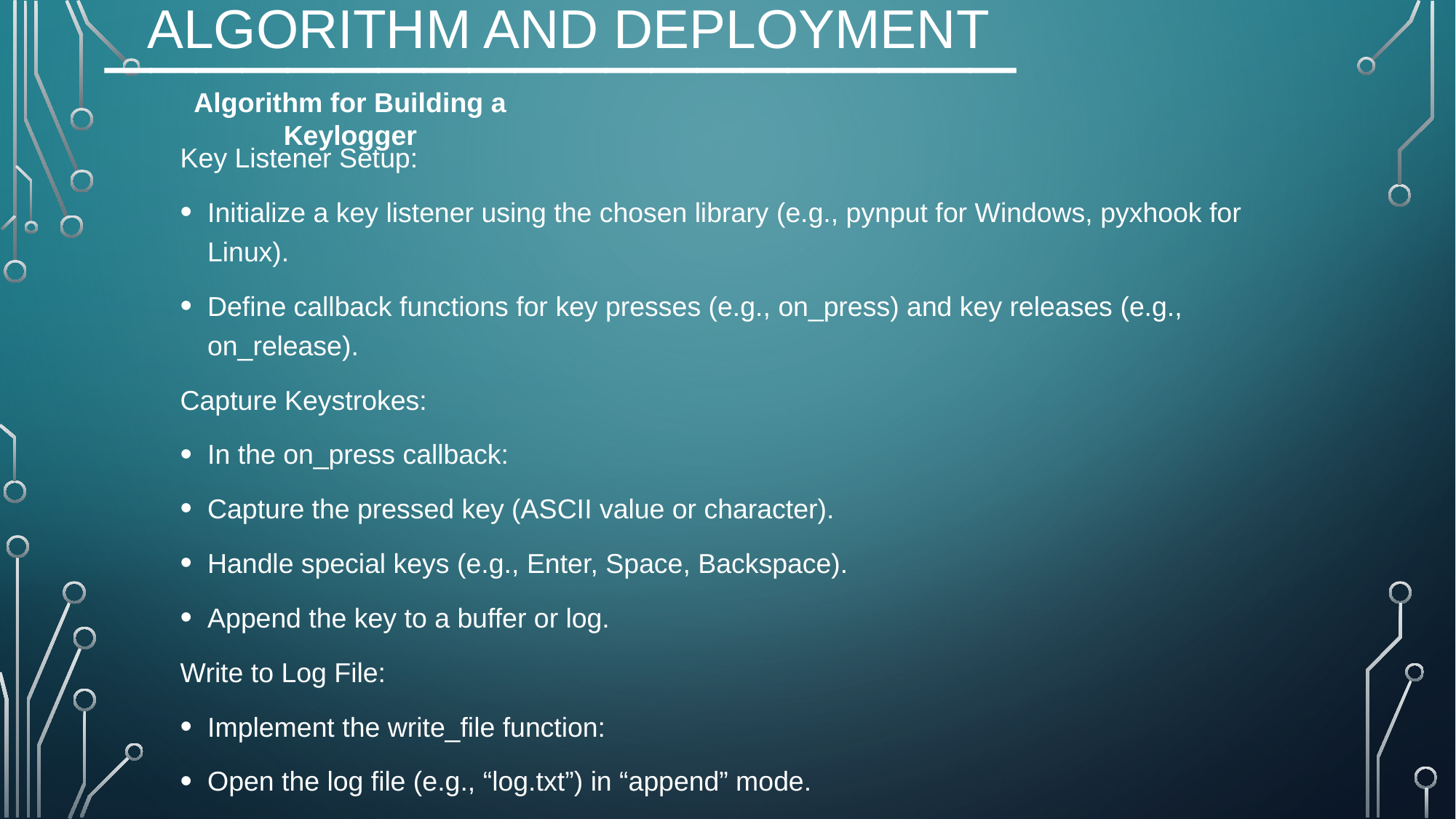

# ALGORITHM AND DEPLOYMENT
____________________
Algorithm for Building a Keylogger

Key Listener Setup:
Initialize a key listener using the chosen library (e.g., pynput for Windows, pyxhook for Linux).
Define callback functions for key presses (e.g., on_press) and key releases (e.g., on_release).
Capture Keystrokes:
In the on_press callback:
Capture the pressed key (ASCII value or character).
Handle special keys (e.g., Enter, Space, Backspace).
Append the key to a buffer or log.
Write to Log File:
Implement the write_file function:
Open the log file (e.g., “log.txt”) in “append” mode.
Write the buffered keys to the log file.
Close the file after writing.

Graceful Exit:
In the on_release callback:
Check if the Escape key was pressed.
If so, stop the key listener and close the log file.